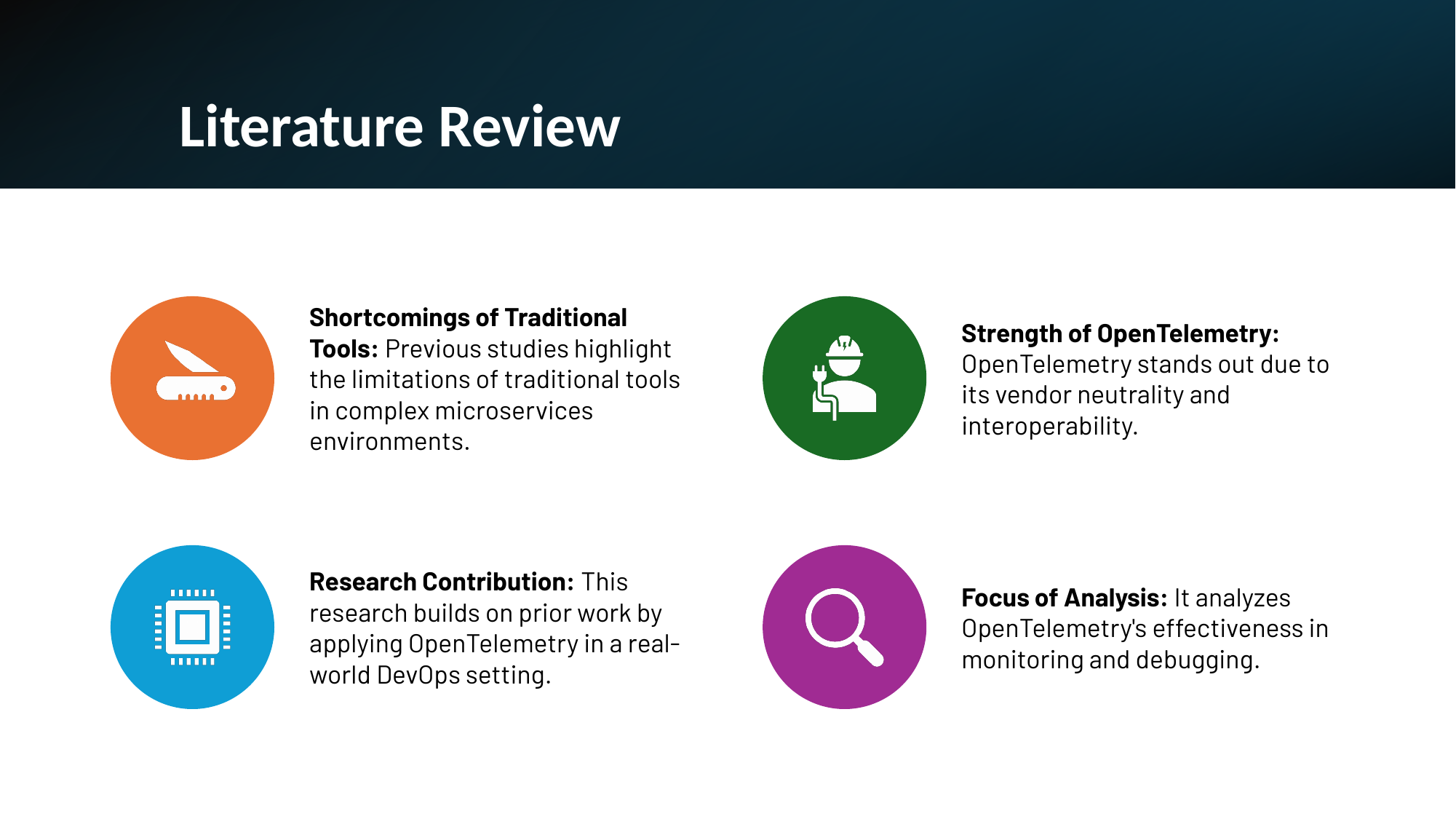

# Literature Review
Shortcomings of Traditional Tools: Previous studies highlight the limitations of traditional tools in complex microservices environments.
Strength of OpenTelemetry: OpenTelemetry stands out due to its vendor neutrality and interoperability.
Research Contribution: This research builds on prior work by applying OpenTelemetry in a real-world DevOps setting.
Focus of Analysis: It analyzes OpenTelemetry's effectiveness in monitoring and debugging.